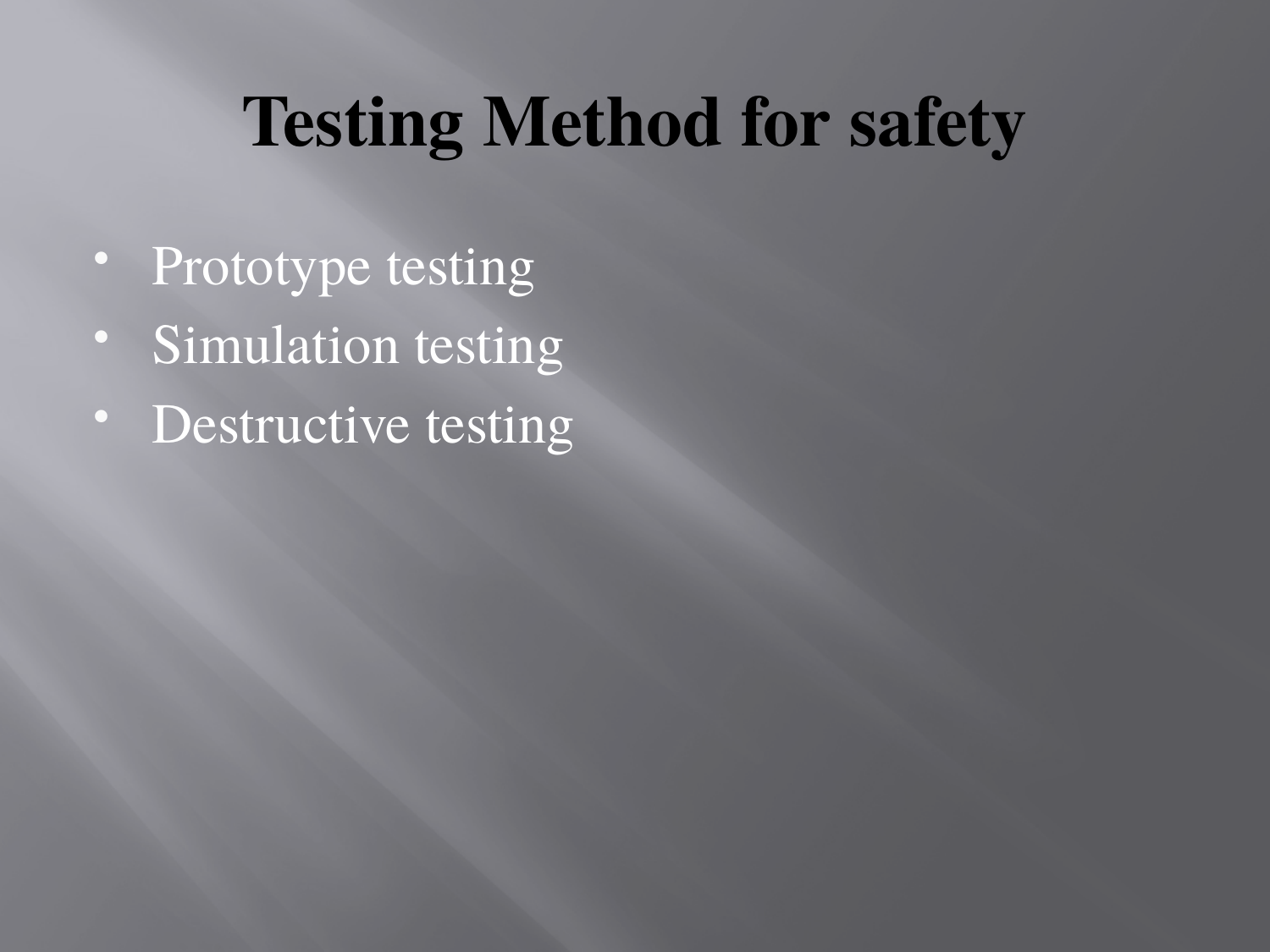

# Testing Method for safety
Prototype testing
Simulation testing
Destructive testing